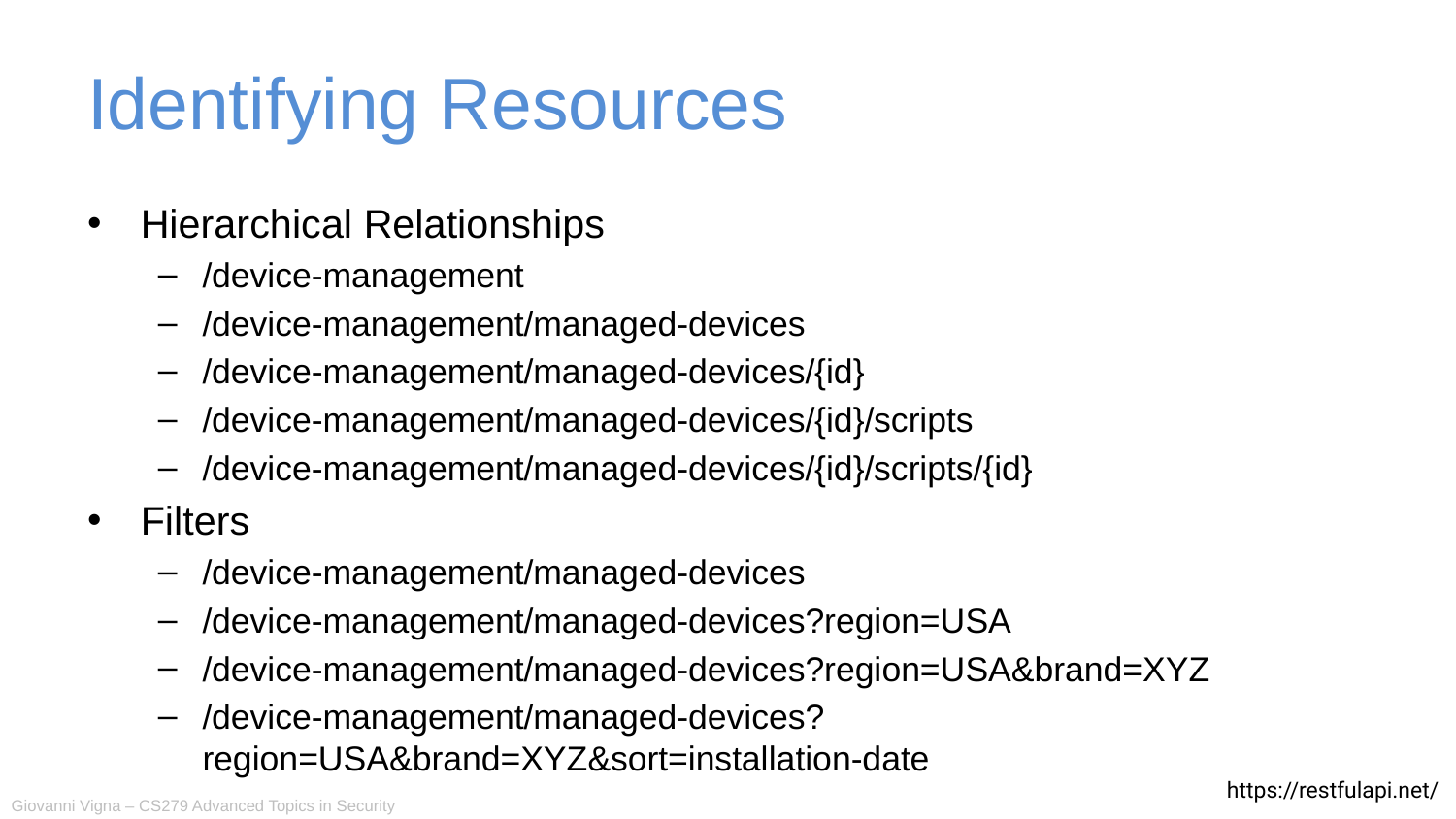

# Identifying Resources
Hierarchical Relationships
/device-management
/device-management/managed-devices
/device-management/managed-devices/{id}
/device-management/managed-devices/{id}/scripts
/device-management/managed-devices/{id}/scripts/{id}
Filters
/device-management/managed-devices
/device-management/managed-devices?region=USA
/device-management/managed-devices?region=USA&brand=XYZ
/device-management/managed-devices?region=USA&brand=XYZ&sort=installation-date
https://restfulapi.net/